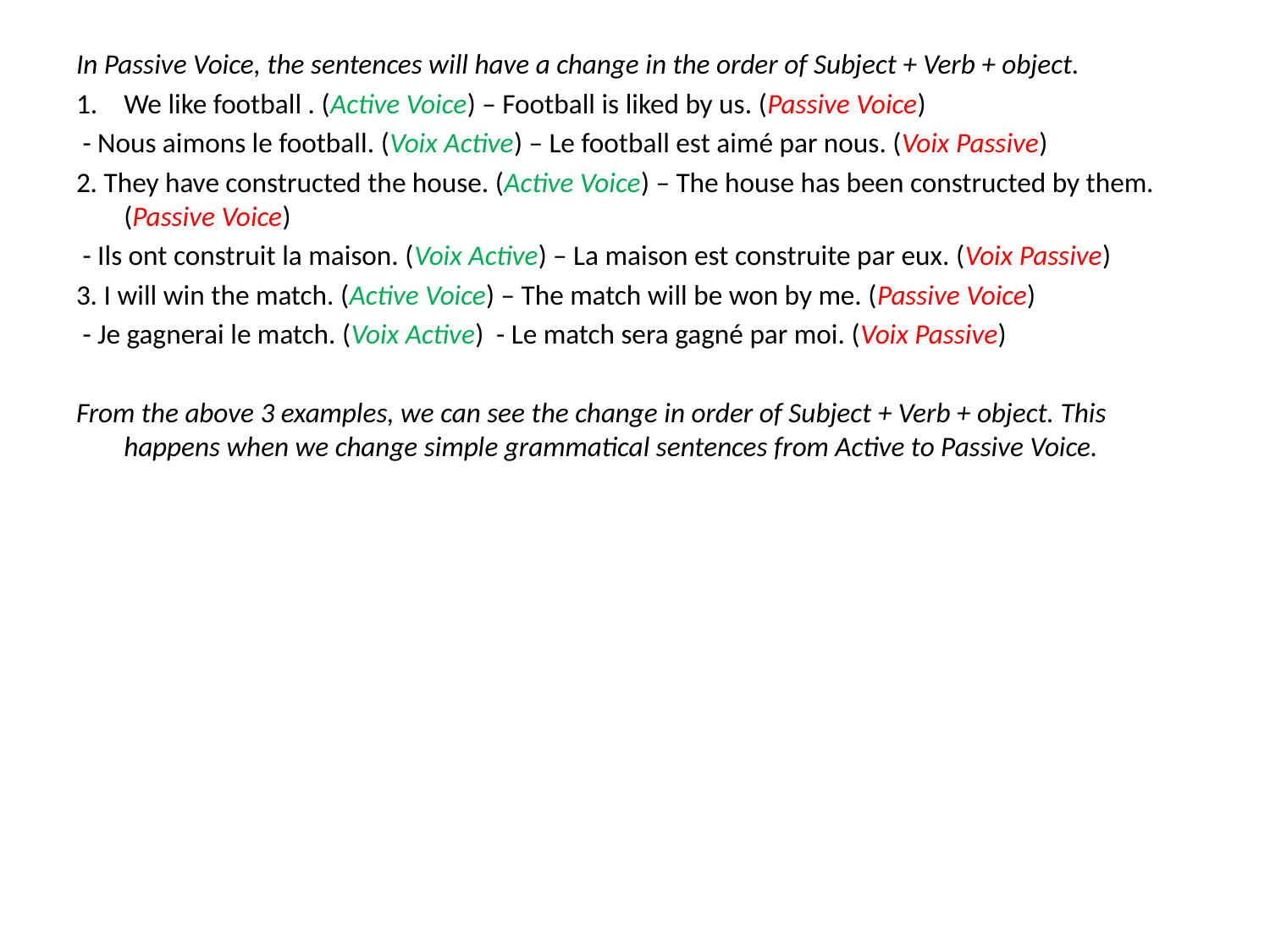

In Passive Voice, the sentences will have a change in the order of Subject + Verb + object.
We like football . (Active Voice) – Football is liked by us. (Passive Voice)
 - Nous aimons le football. (Voix Active) – Le football est aimé par nous. (Voix Passive)
2. They have constructed the house. (Active Voice) – The house has been constructed by them. (Passive Voice)
 - Ils ont construit la maison. (Voix Active) – La maison est construite par eux. (Voix Passive)
3. I will win the match. (Active Voice) – The match will be won by me. (Passive Voice)
 - Je gagnerai le match. (Voix Active)  - Le match sera gagné par moi. (Voix Passive)

From the above 3 examples, we can see the change in order of Subject + Verb + object. This happens when we change simple grammatical sentences from Active to Passive Voice.